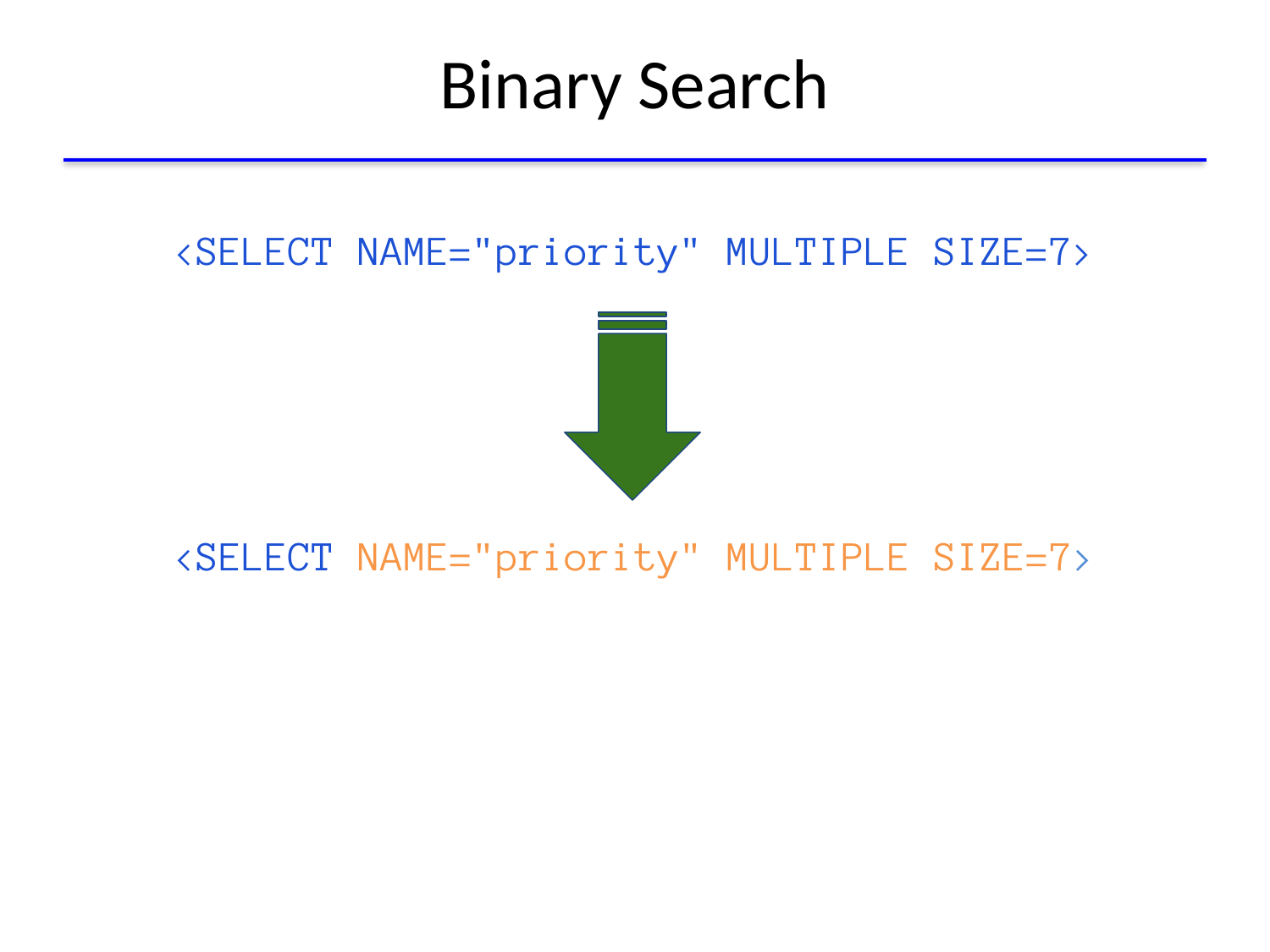

# Binary Search
<SELECT NAME="priority" MULTIPLE SIZE=7>

<SELECT NAME="priority" MULTIPLE SIZE=7>